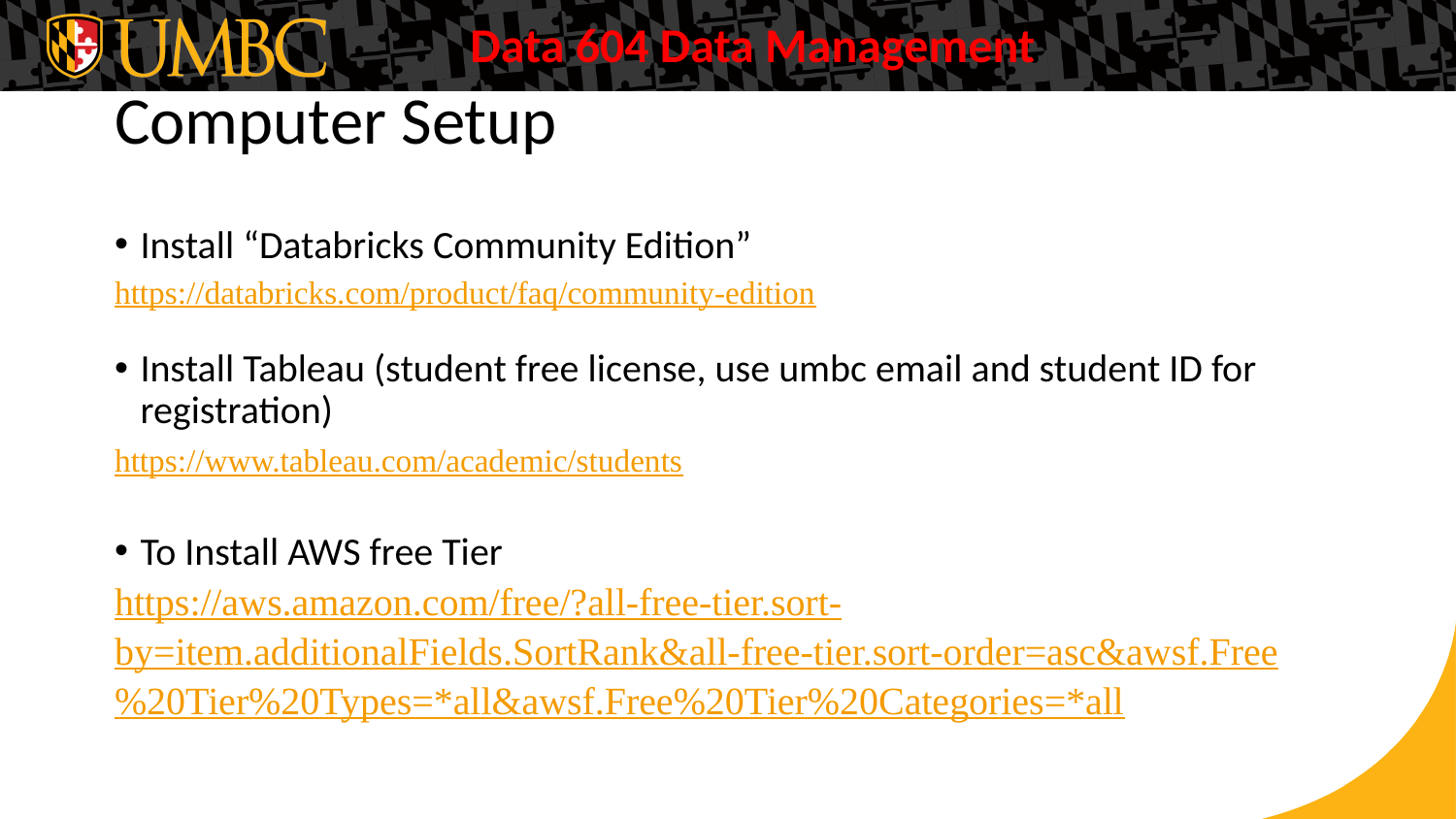

# Computer Setup
Install “Databricks Community Edition”
https://databricks.com/product/faq/community-edition

Install Tableau (student free license, use umbc email and student ID for registration)
https://www.tableau.com/academic/students

To Install AWS free Tier
https://aws.amazon.com/free/?all-free-tier.sort-by=item.additionalFields.SortRank&all-free-tier.sort-order=asc&awsf.Free%20Tier%20Types=*all&awsf.Free%20Tier%20Categories=*all